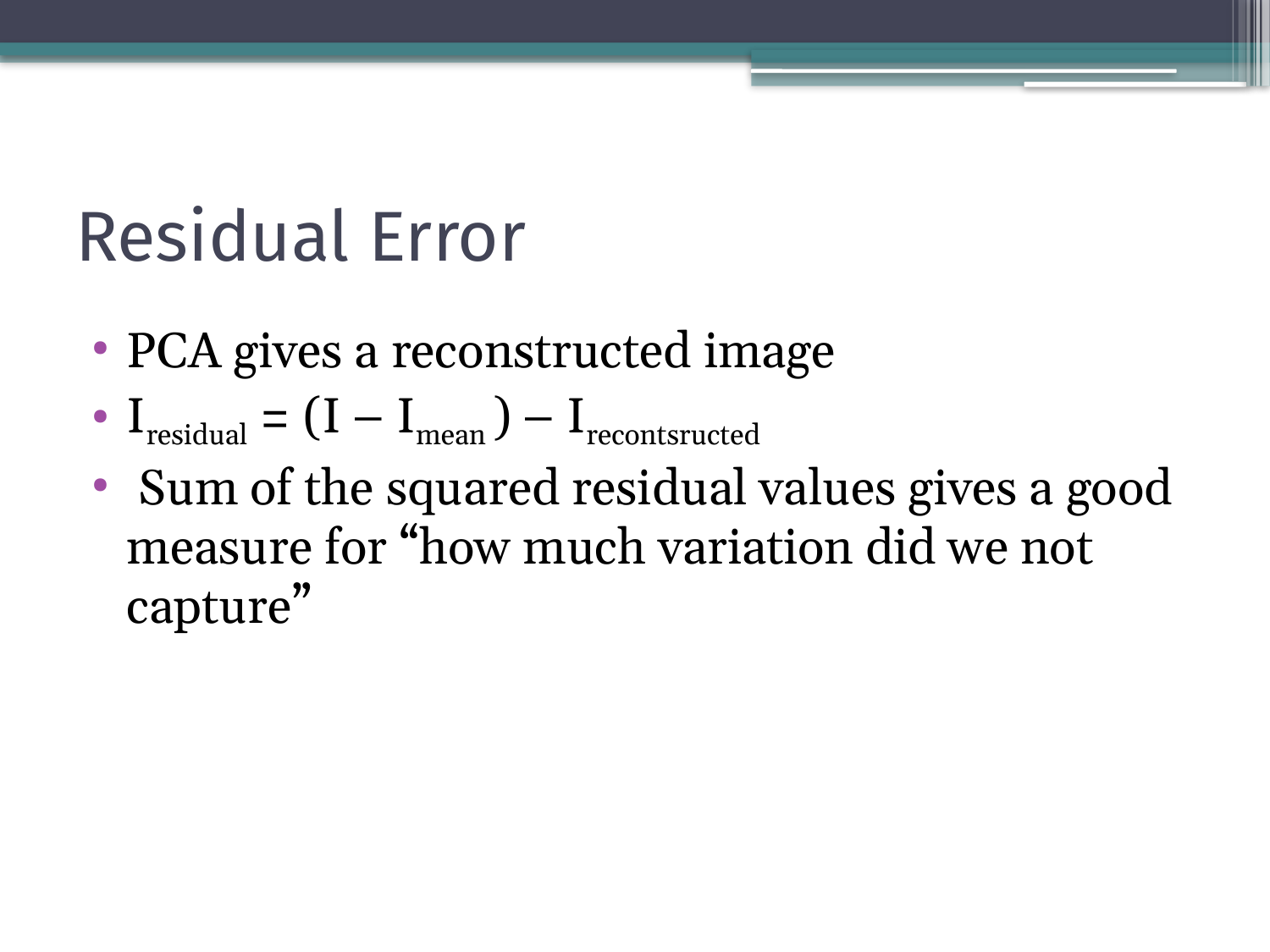

# Residual Error
PCA gives a reconstructed image
Iresidual = (I – Imean ) – Irecontsructed
 Sum of the squared residual values gives a good measure for “how much variation did we not capture”